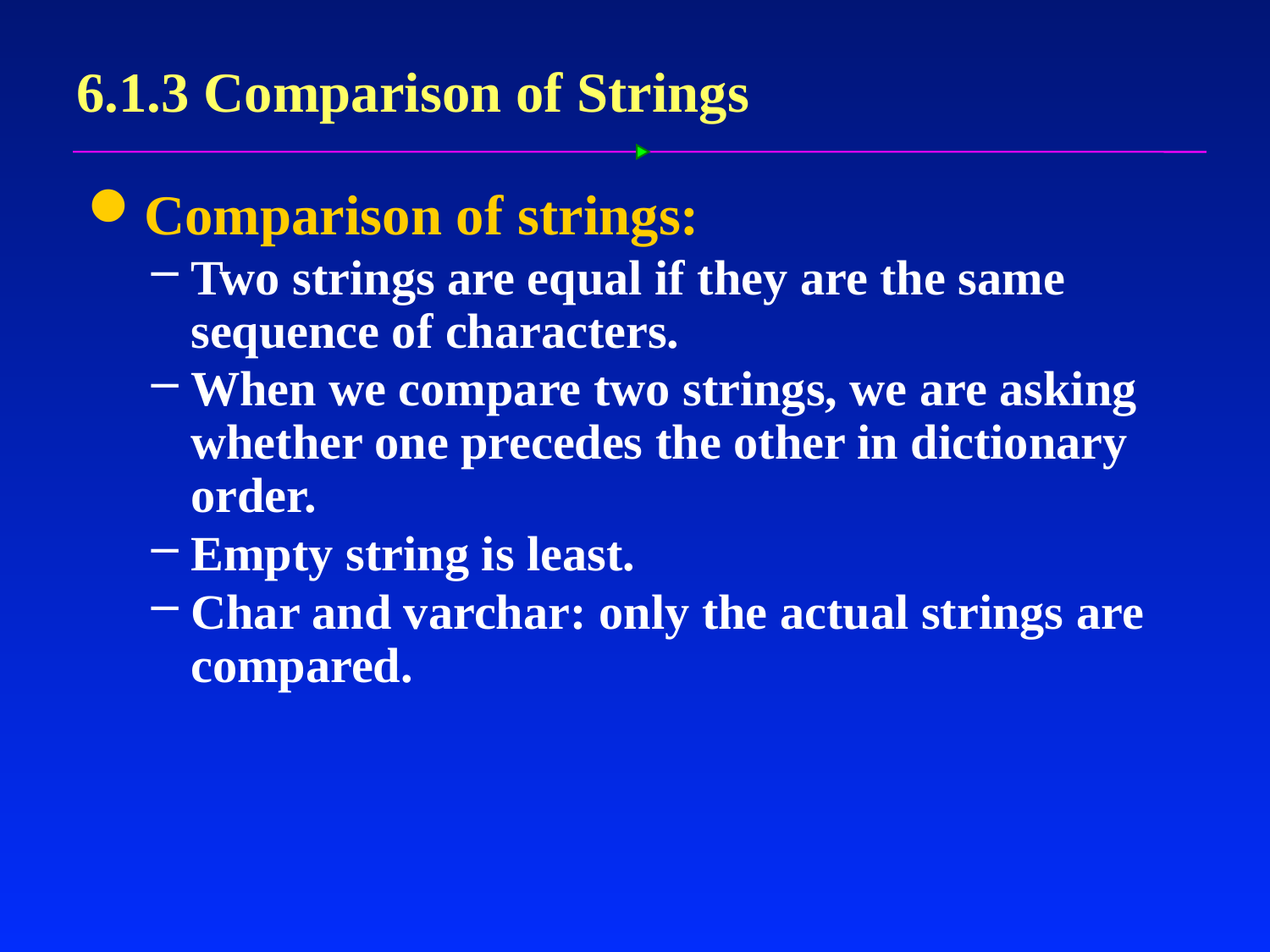

# 6.1.3 Comparison of Strings

Comparison of strings:
Two strings are equal if they are the same sequence of characters.
When we compare two strings, we are asking whether one precedes the other in dictionary order.
Empty string is least.
Char and varchar: only the actual strings are compared.